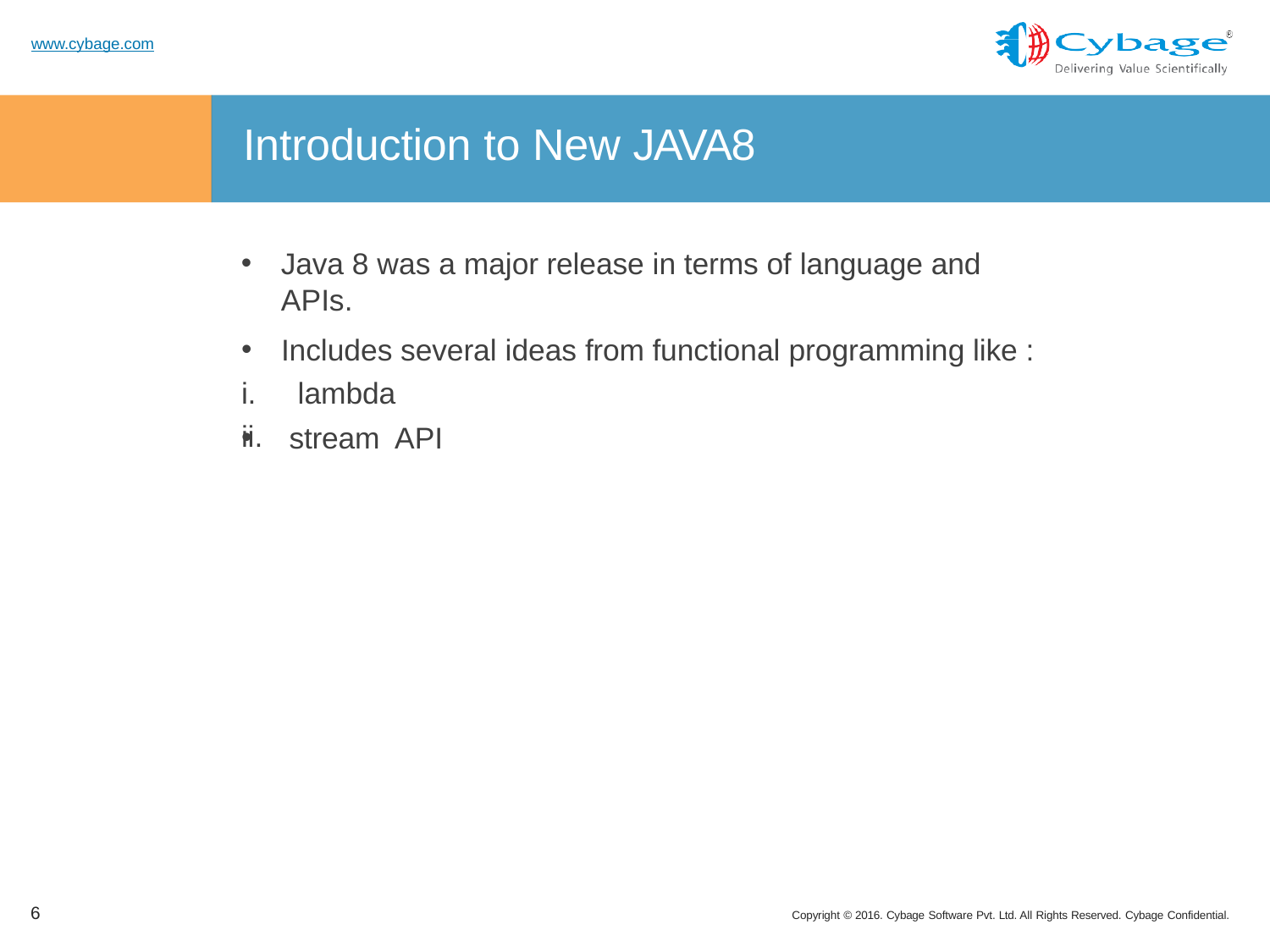

www.cybage.com
# Introduction to New JAVA8
Java 8 was a major release in terms of language and APIs.
Includes several ideas from functional programming like :   lambda
 stream  API
i.
ii.
6
Copyright © 2016. Cybage Software Pvt. Ltd. All Rights Reserved. Cybage Confidential.